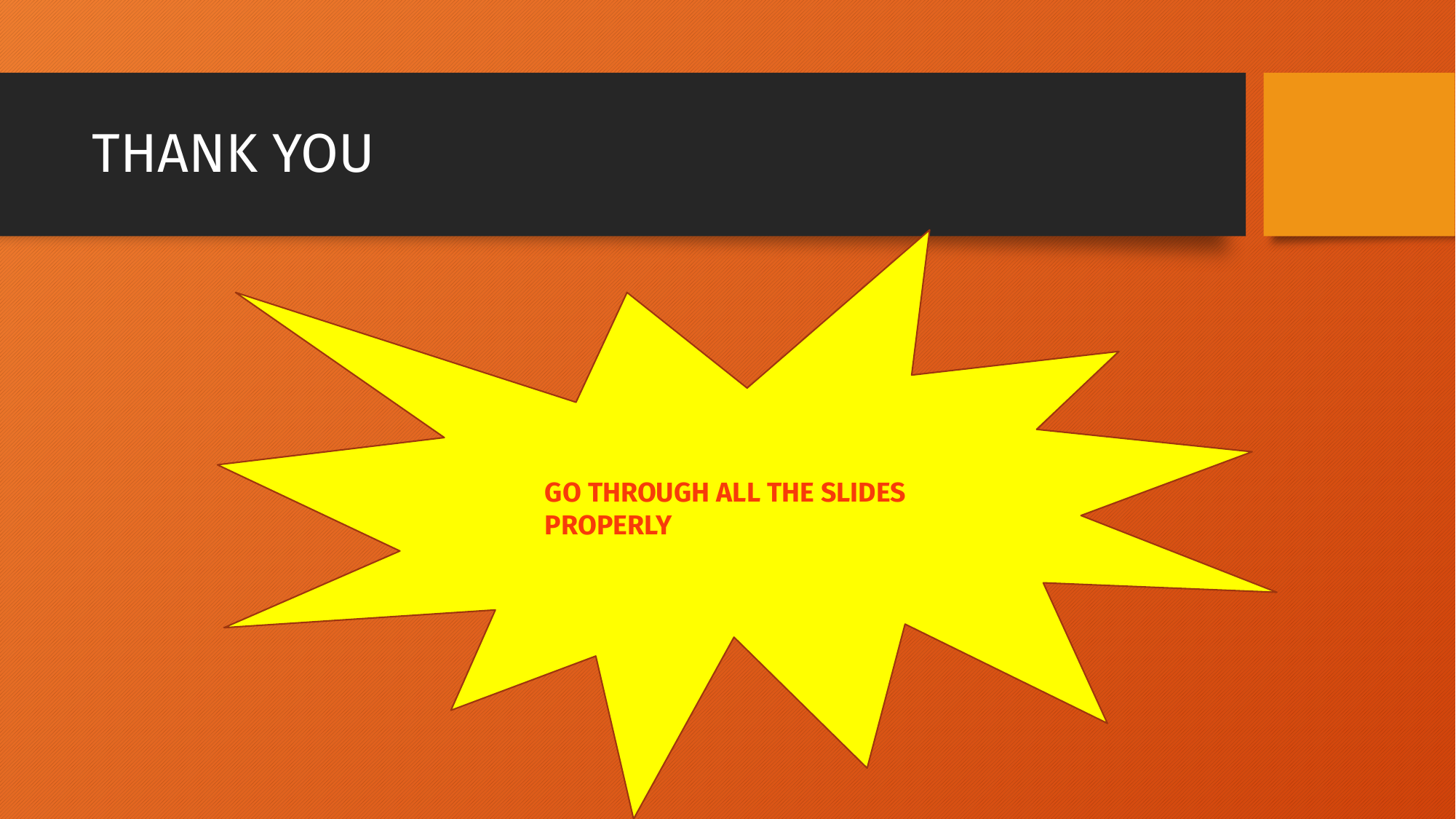

# THANK YOU

GO THROUGH ALL THE SLIDES
PROPERLY